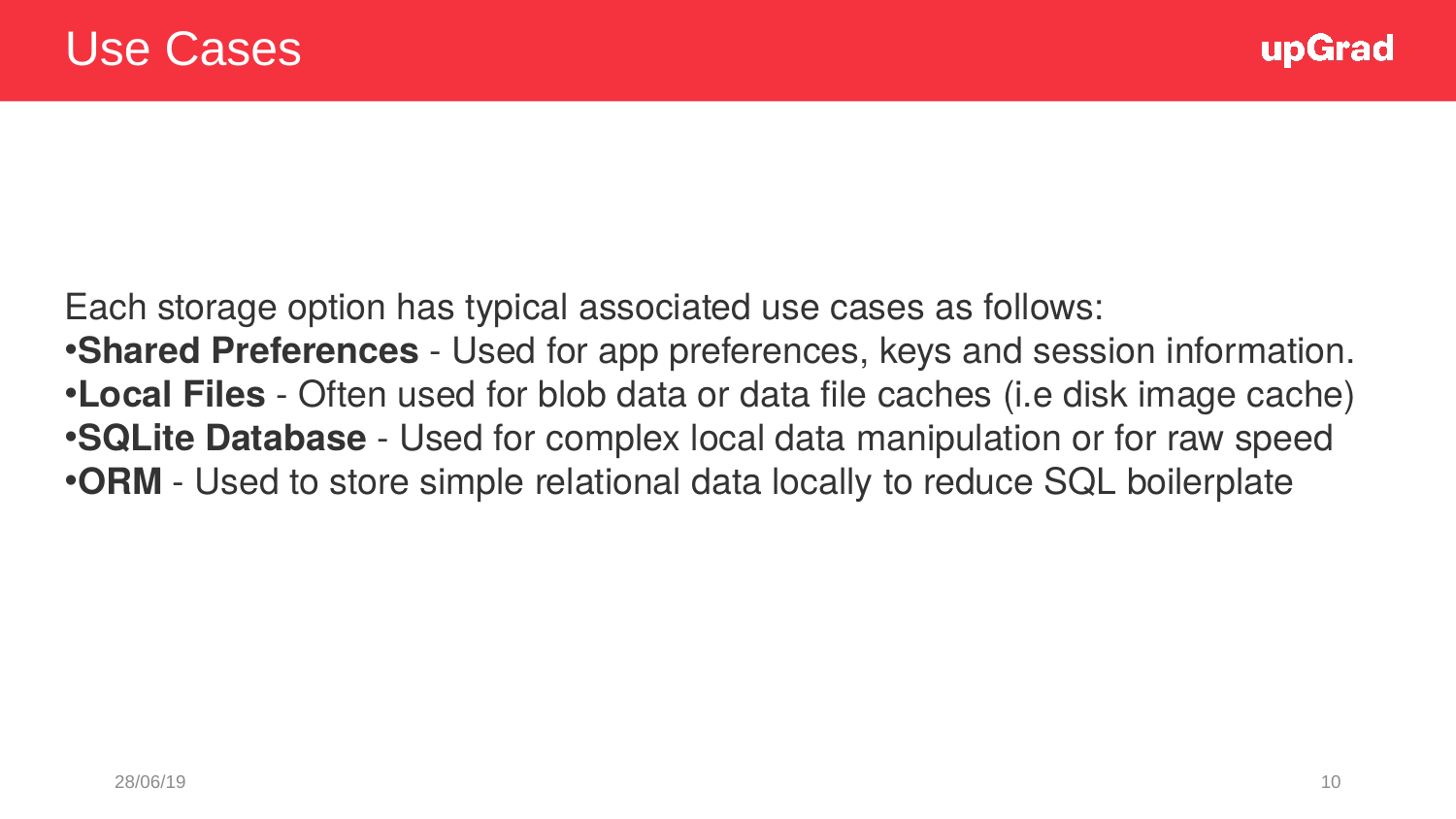

# Use Cases
Each storage option has typical associated use cases as follows:
Shared Preferences - Used for app preferences, keys and session information.
Local Files - Often used for blob data or data file caches (i.e disk image cache)
SQLite Database - Used for complex local data manipulation or for raw speed
ORM - Used to store simple relational data locally to reduce SQL boilerplate
28/06/19
10